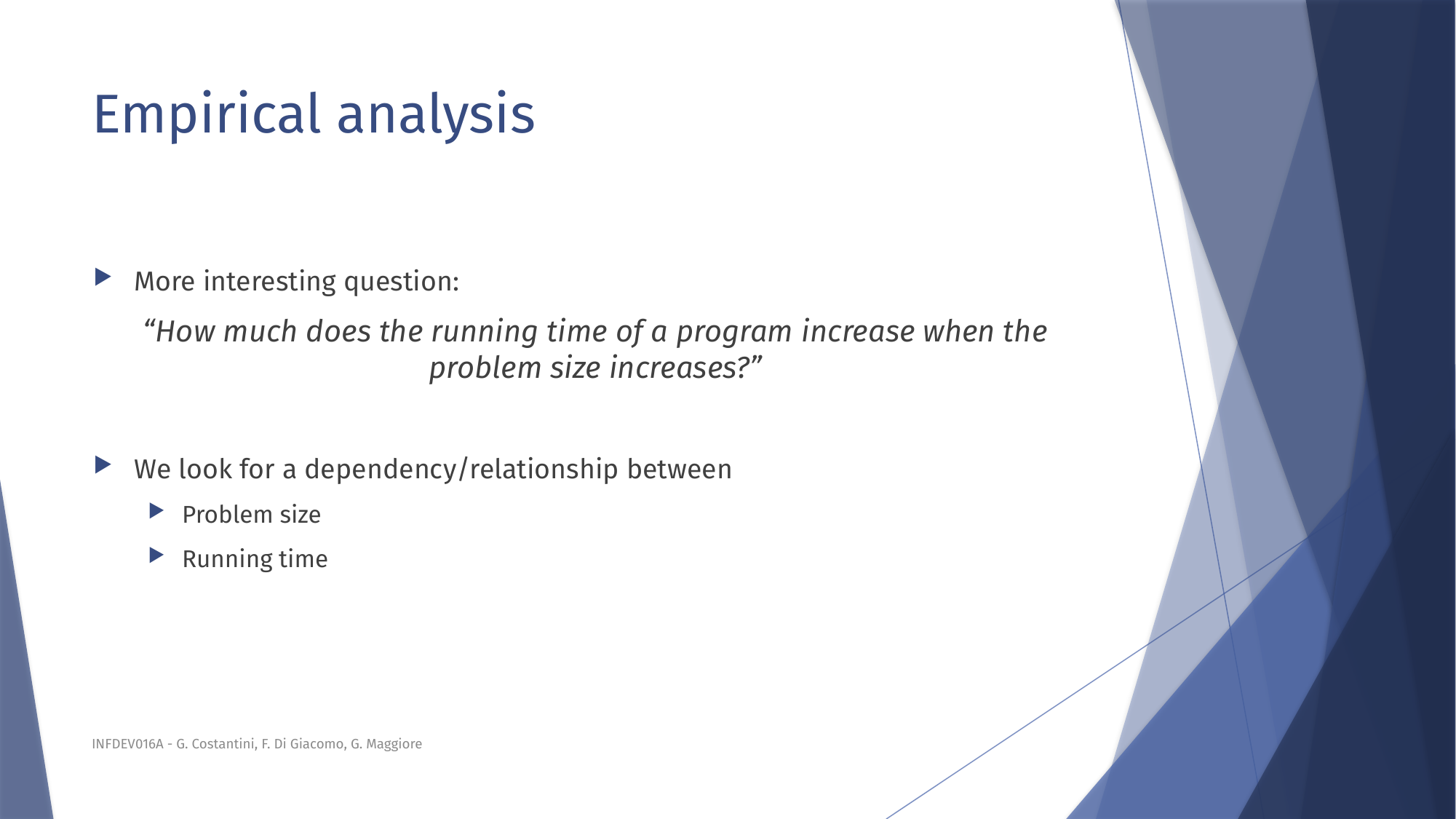

# Empirical analysis
More interesting question:
“How much does the running time of a program increase when the problem size increases?”

We look for a dependency/relationship between
Problem size
Running time
INFDEV016A - G. Costantini, F. Di Giacomo, G. Maggiore